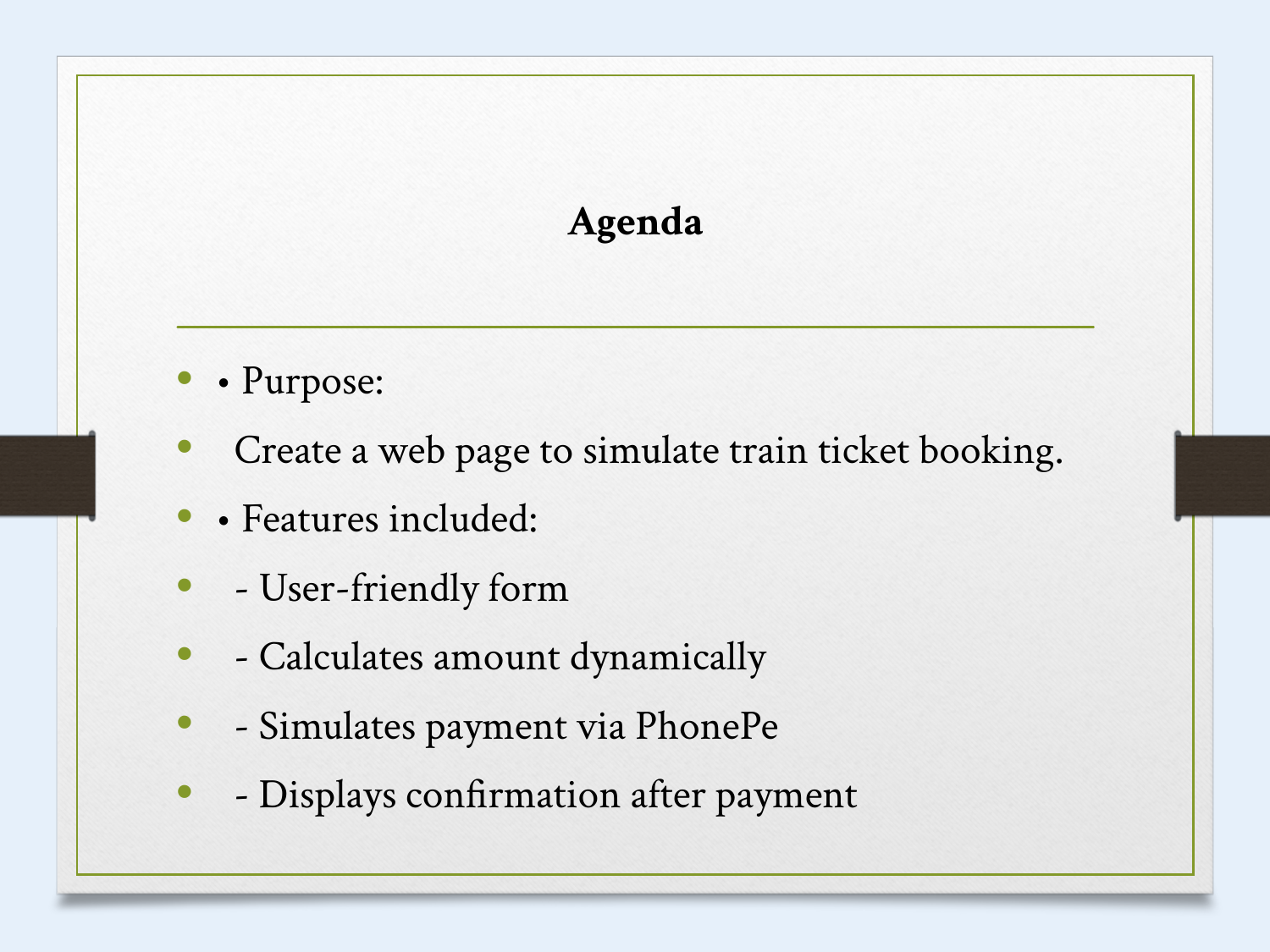

# Agenda
• Purpose:
  Create a web page to simulate train ticket booking.
• Features included:
  - User-friendly form
  - Calculates amount dynamically
  - Simulates payment via PhonePe
  - Displays confirmation after payment